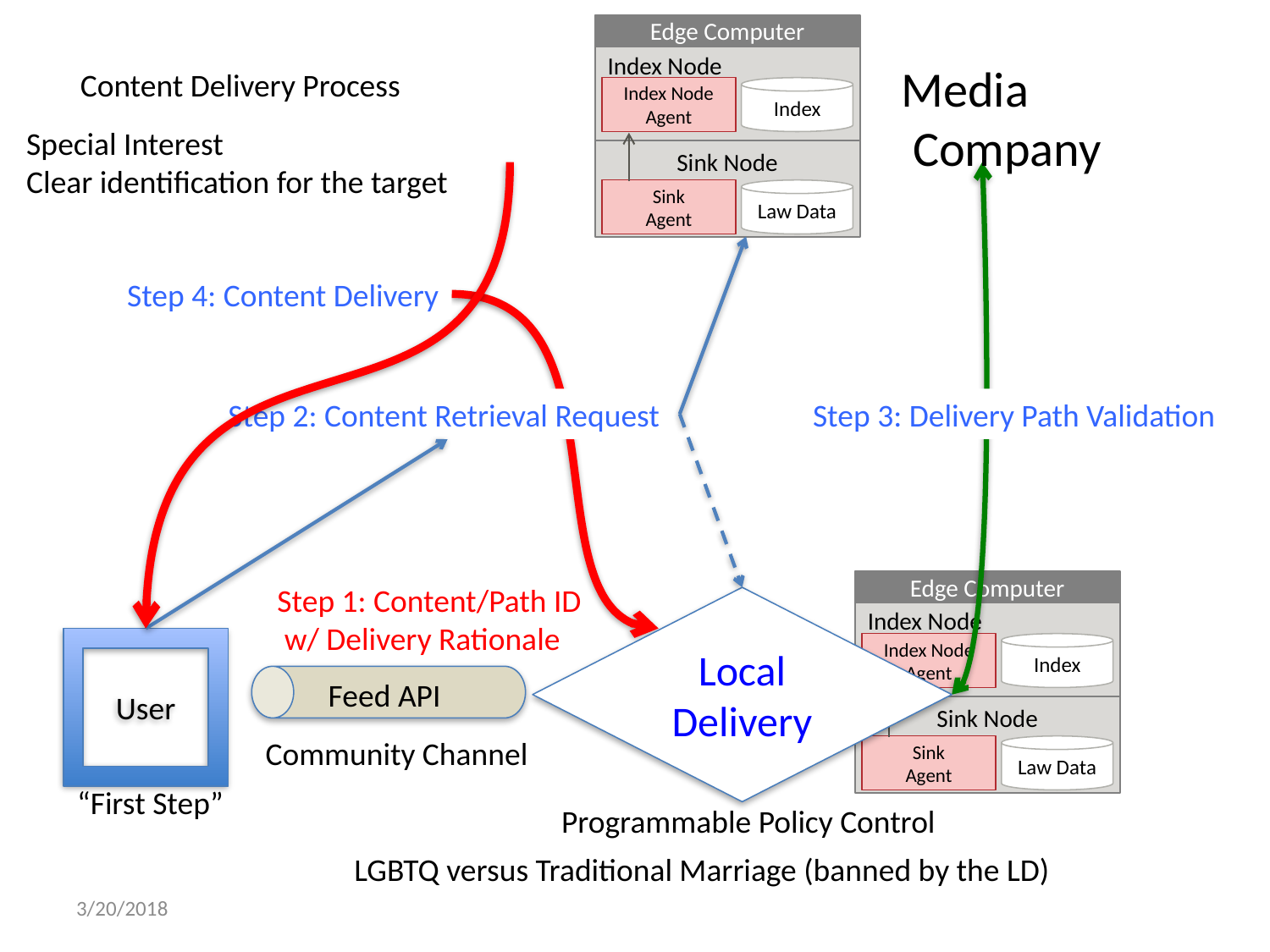

Edge Computer
Index Node
Media
 Company
Content Delivery Process
Index Node
Agent
Index
Special Interest
Clear identification for the target
Sink Node
Sink
Agent
Law Data
Step 4: Content Delivery
Step 2: Content Retrieval Request
Step 3: Delivery Path Validation

Edge Computer
Step 1: Content/Path ID
 w/ Delivery Rationale
Local Delivery
Index Node
User
Index Node
Agent
Index
Feed API
Sink Node
Community Channel
Sink
Agent
Law Data
“First Step”
Programmable Policy Control
LGBTQ versus Traditional Marriage (banned by the LD)
3/20/2018